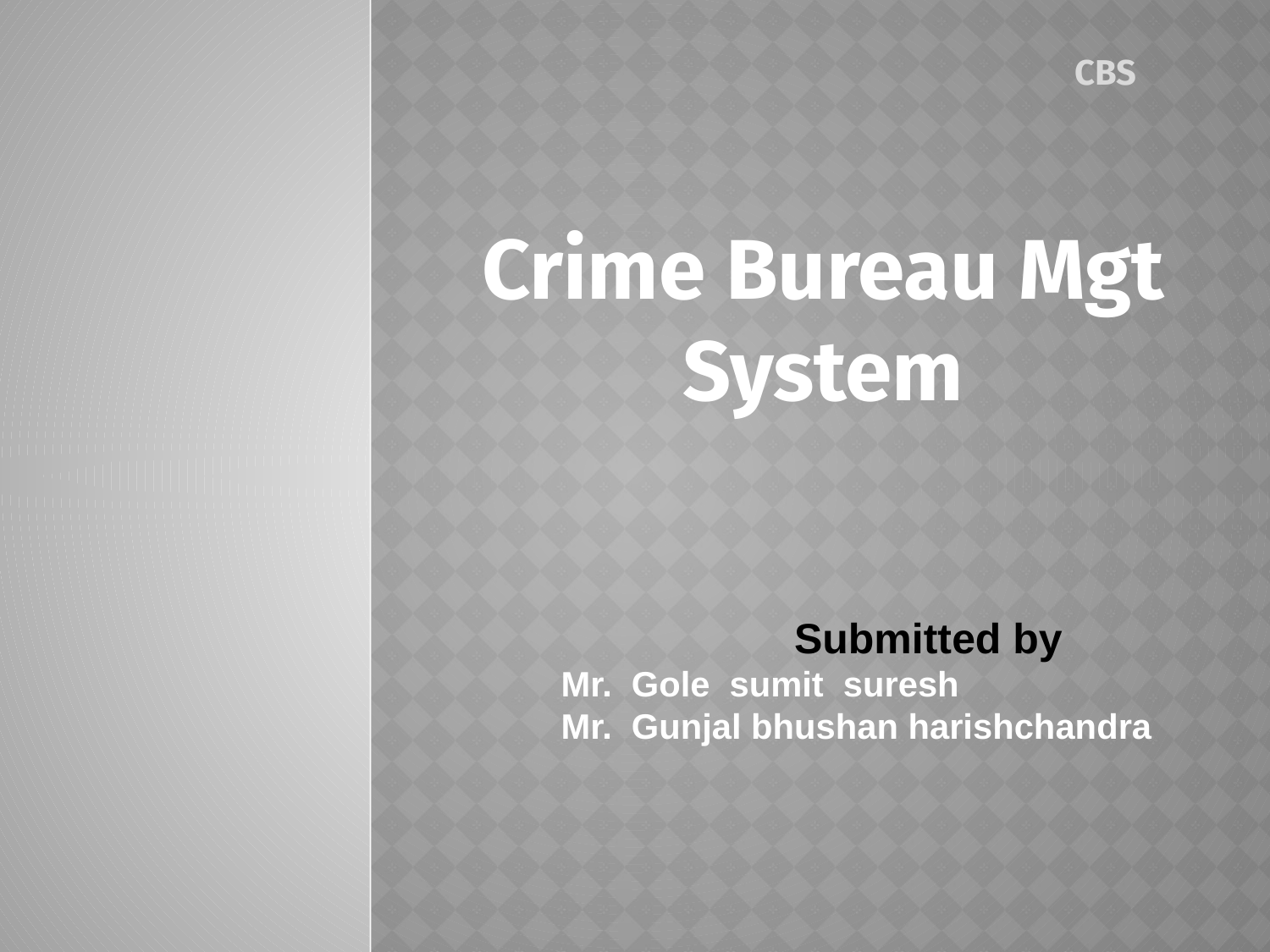

CBS
Crime Bureau Mgt System
Submitted by
Mr.  Gole  sumit  suresh
Mr.  Gunjal bhushan harishchandra